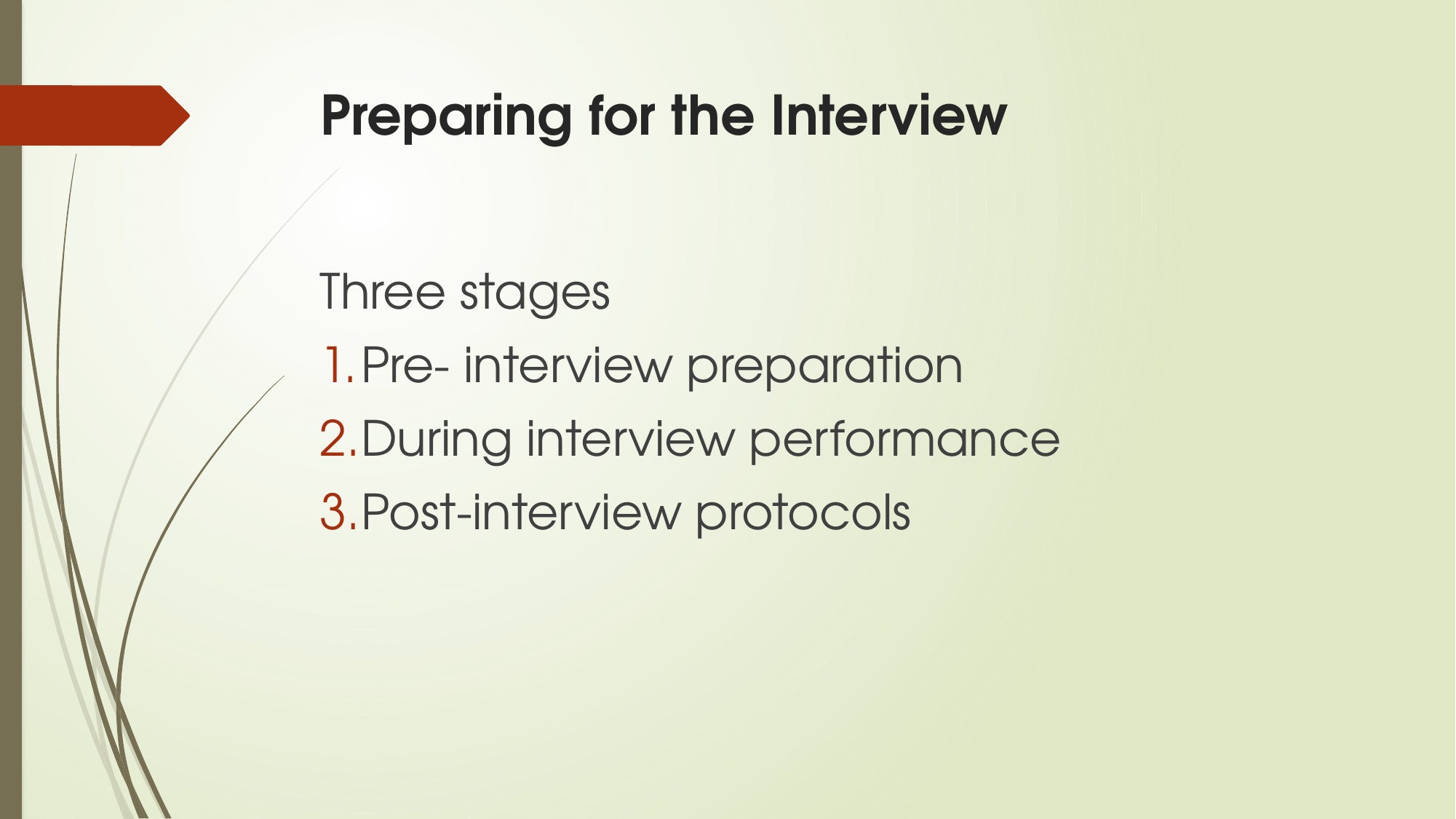

# Preparing for the Interview
Three stages
Pre- interview preparation
During interview performance
Post-interview protocols